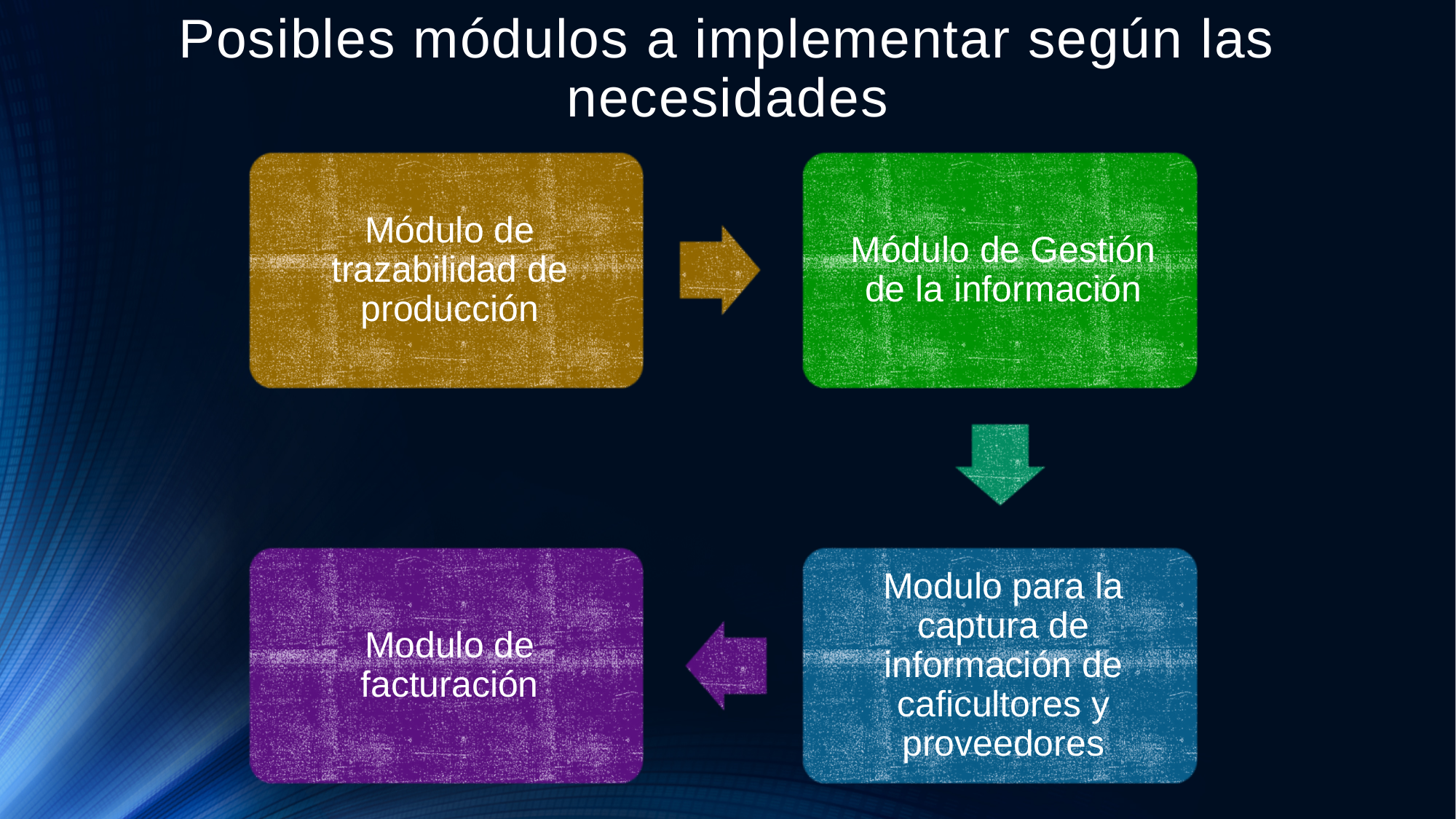

# Posibles módulos a implementar según las necesidades
Módulo de trazabilidad de producción

Módulo de Gestión de la información

Modulo para la captura de información de caficultores y proveedores

Modulo de facturación